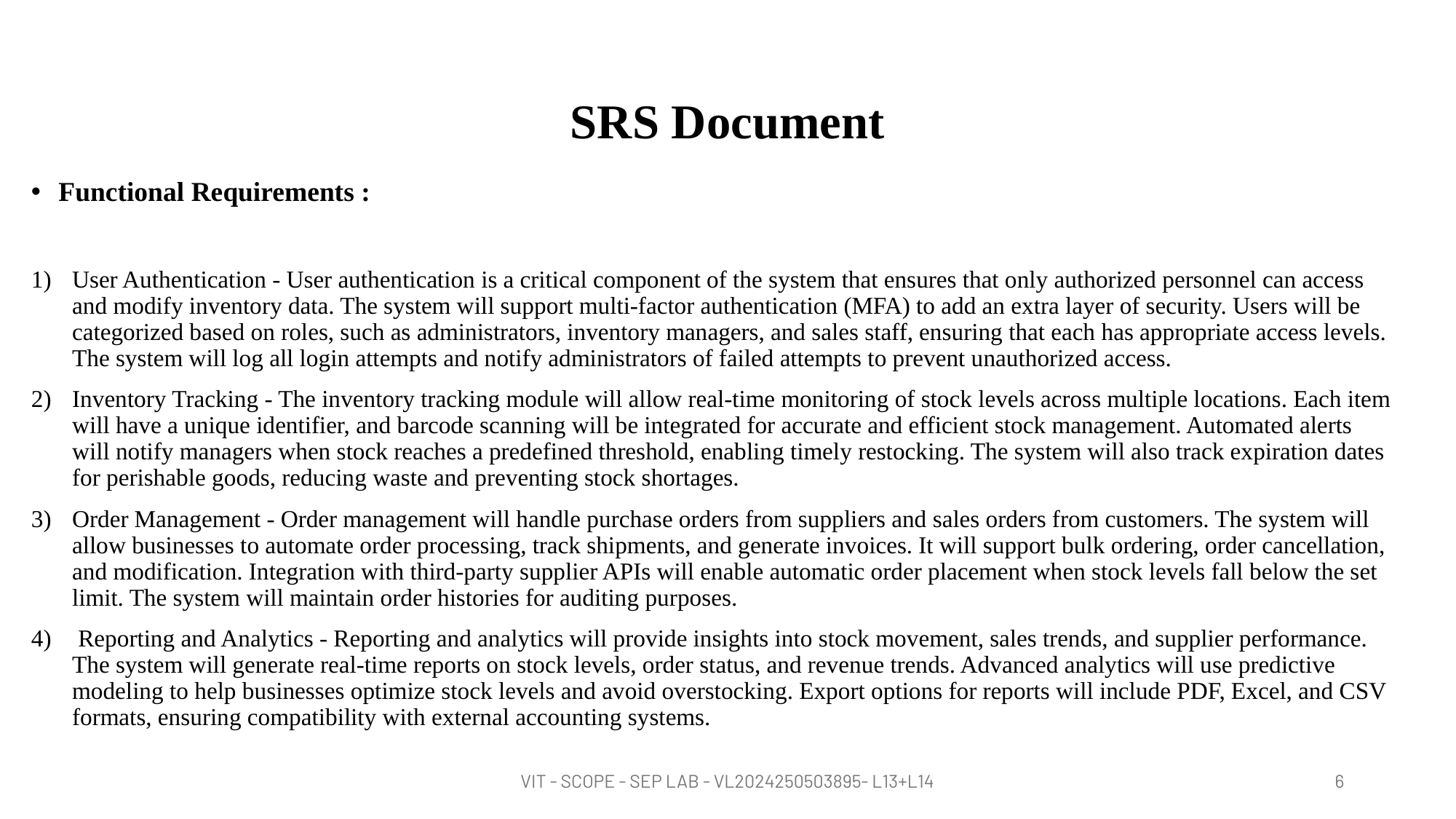

# SRS Document
Functional Requirements :

User Authentication - User authentication is a critical component of the system that ensures that only authorized personnel can access and modify inventory data. The system will support multi-factor authentication (MFA) to add an extra layer of security. Users will be categorized based on roles, such as administrators, inventory managers, and sales staff, ensuring that each has appropriate access levels. The system will log all login attempts and notify administrators of failed attempts to prevent unauthorized access.
Inventory Tracking - The inventory tracking module will allow real-time monitoring of stock levels across multiple locations. Each item will have a unique identifier, and barcode scanning will be integrated for accurate and efficient stock management. Automated alerts will notify managers when stock reaches a predefined threshold, enabling timely restocking. The system will also track expiration dates for perishable goods, reducing waste and preventing stock shortages.
Order Management - Order management will handle purchase orders from suppliers and sales orders from customers. The system will allow businesses to automate order processing, track shipments, and generate invoices. It will support bulk ordering, order cancellation, and modification. Integration with third-party supplier APIs will enable automatic order placement when stock levels fall below the set limit. The system will maintain order histories for auditing purposes.
 Reporting and Analytics - Reporting and analytics will provide insights into stock movement, sales trends, and supplier performance. The system will generate real-time reports on stock levels, order status, and revenue trends. Advanced analytics will use predictive modeling to help businesses optimize stock levels and avoid overstocking. Export options for reports will include PDF, Excel, and CSV formats, ensuring compatibility with external accounting systems.
VIT - SCOPE - SEP LAB - VL2024250503895- L13+L14
6